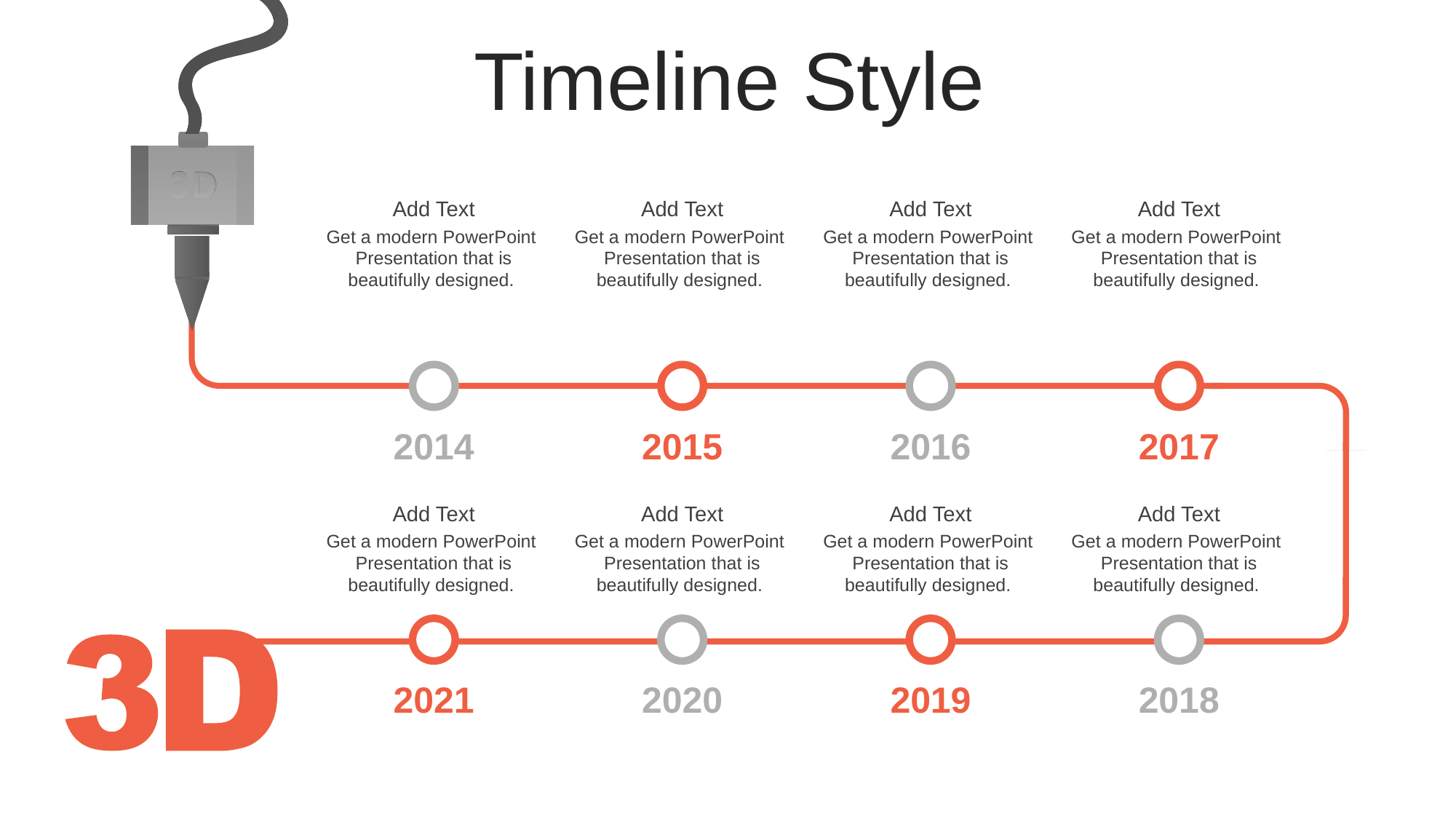

Timeline Style
Add Text
Get a modern PowerPoint  Presentation that is beautifully designed.
Add Text
Get a modern PowerPoint  Presentation that is beautifully designed.
Add Text
Get a modern PowerPoint  Presentation that is beautifully designed.
Add Text
Get a modern PowerPoint  Presentation that is beautifully designed.

2014
2015
2016
2017
Add Text
Get a modern PowerPoint  Presentation that is beautifully designed.
Add Text
Get a modern PowerPoint  Presentation that is beautifully designed.
Add Text
Get a modern PowerPoint  Presentation that is beautifully designed.
Add Text
Get a modern PowerPoint  Presentation that is beautifully designed.

2021
2020
2019
2018